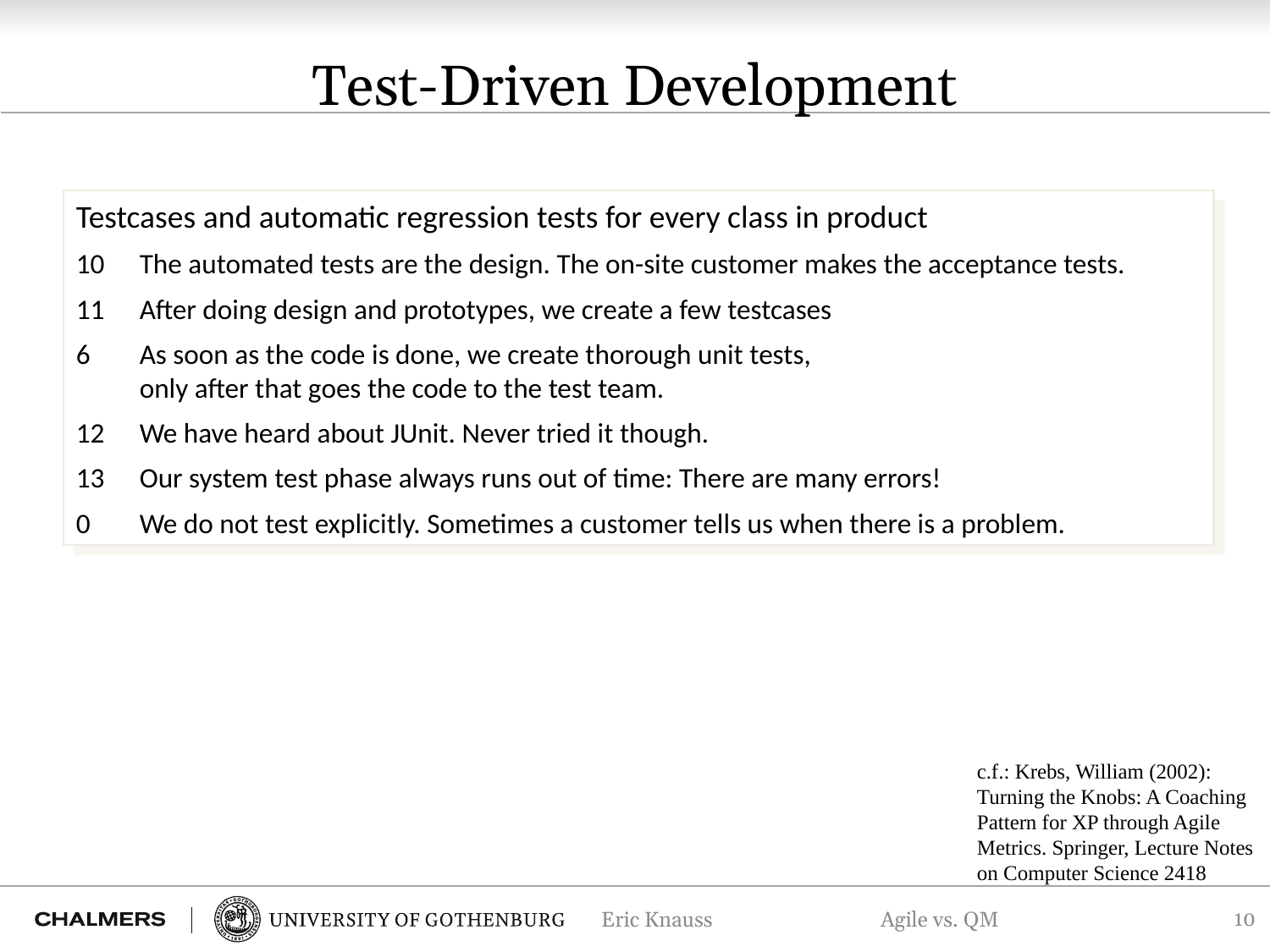

# Test-Driven Development
Testcases and automatic regression tests for every class in product
The automated tests are the design. The on-site customer makes the acceptance tests.
After doing design and prototypes, we create a few testcases
6	As soon as the code is done, we create thorough unit tests,
only after that goes the code to the test team.
We have heard about JUnit. Never tried it though.
Our system test phase always runs out of time: There are many errors!
0	We do not test explicitly. Sometimes a customer tells us when there is a problem.
c.f.: Krebs, William (2002):
Turning the Knobs: A Coaching
Pattern for XP through Agile
Metrics. Springer, Lecture Notes
on Computer Science 2418
10
Eric Knauss
Agile vs. QM